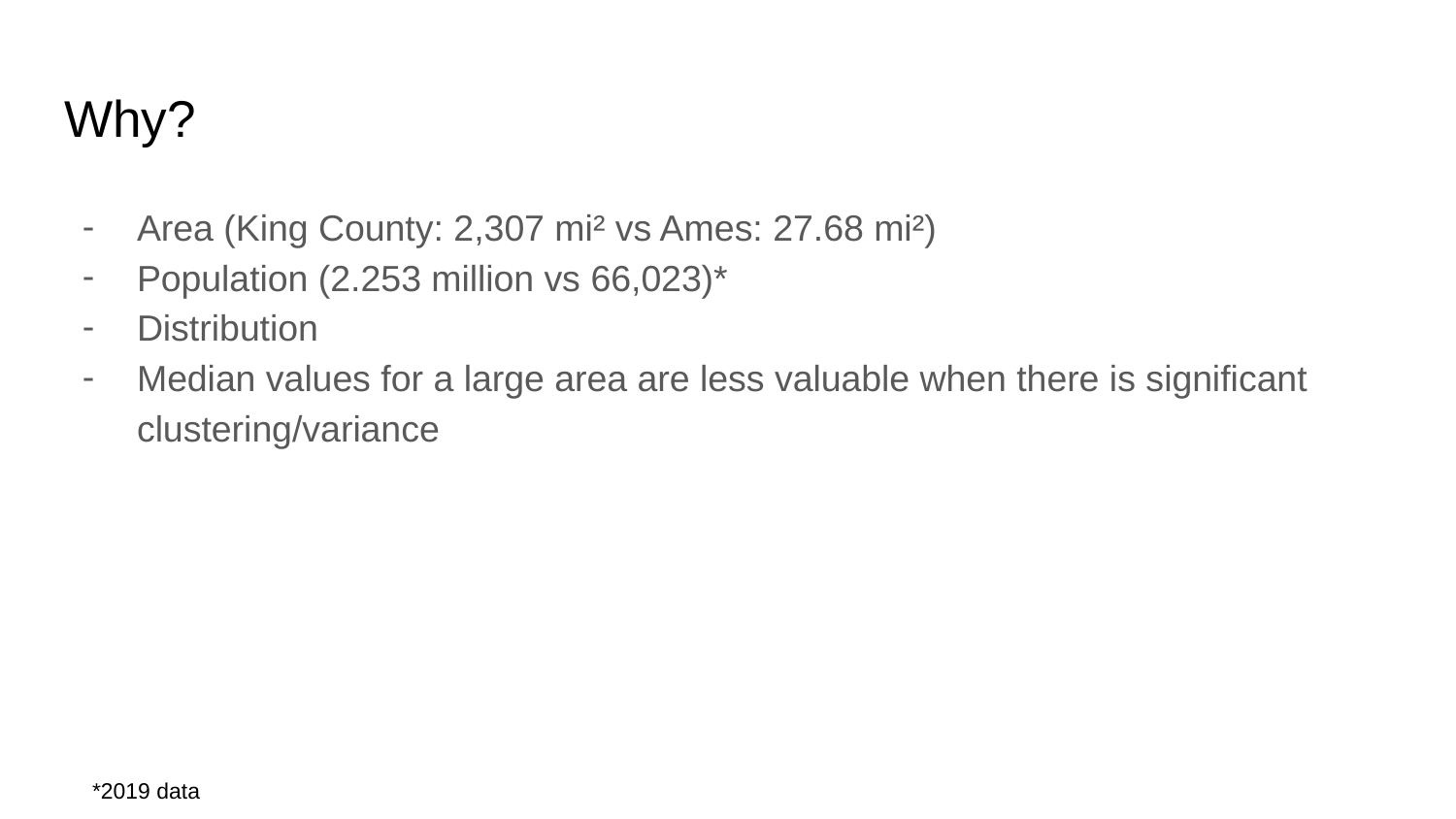

# Why?
Area (King County: 2,307 mi² vs Ames: 27.68 mi²)
Population (2.253 million vs 66,023)*
Distribution
Median values for a large area are less valuable when there is significant clustering/variance

*2019 data